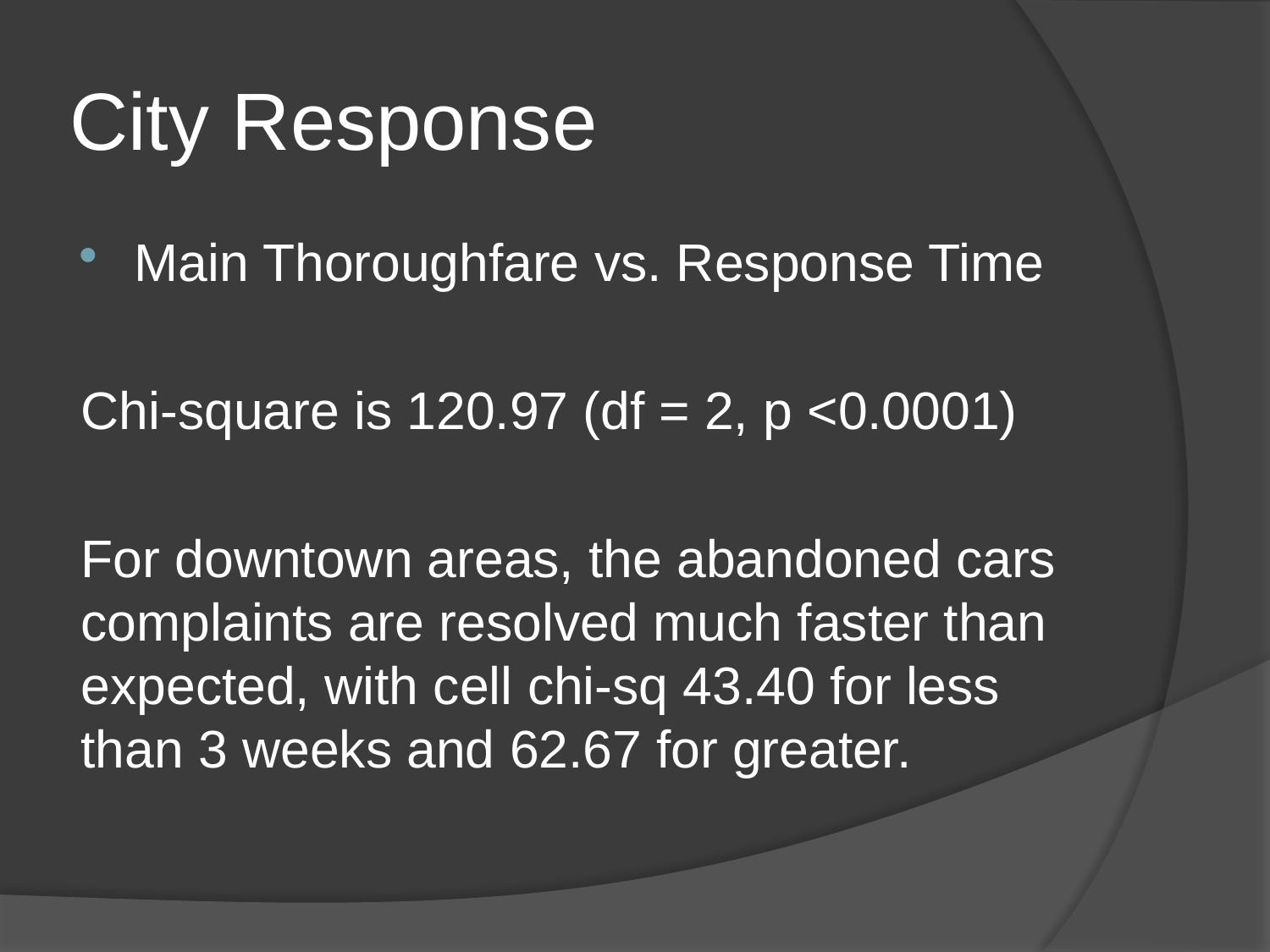

# City Response
Main Thoroughfare vs. Response Time

Chi-square is 120.97 (df = 2, p <0.0001)

For downtown areas, the abandoned cars complaints are resolved much faster than expected, with cell chi-sq 43.40 for less than 3 weeks and 62.67 for greater.